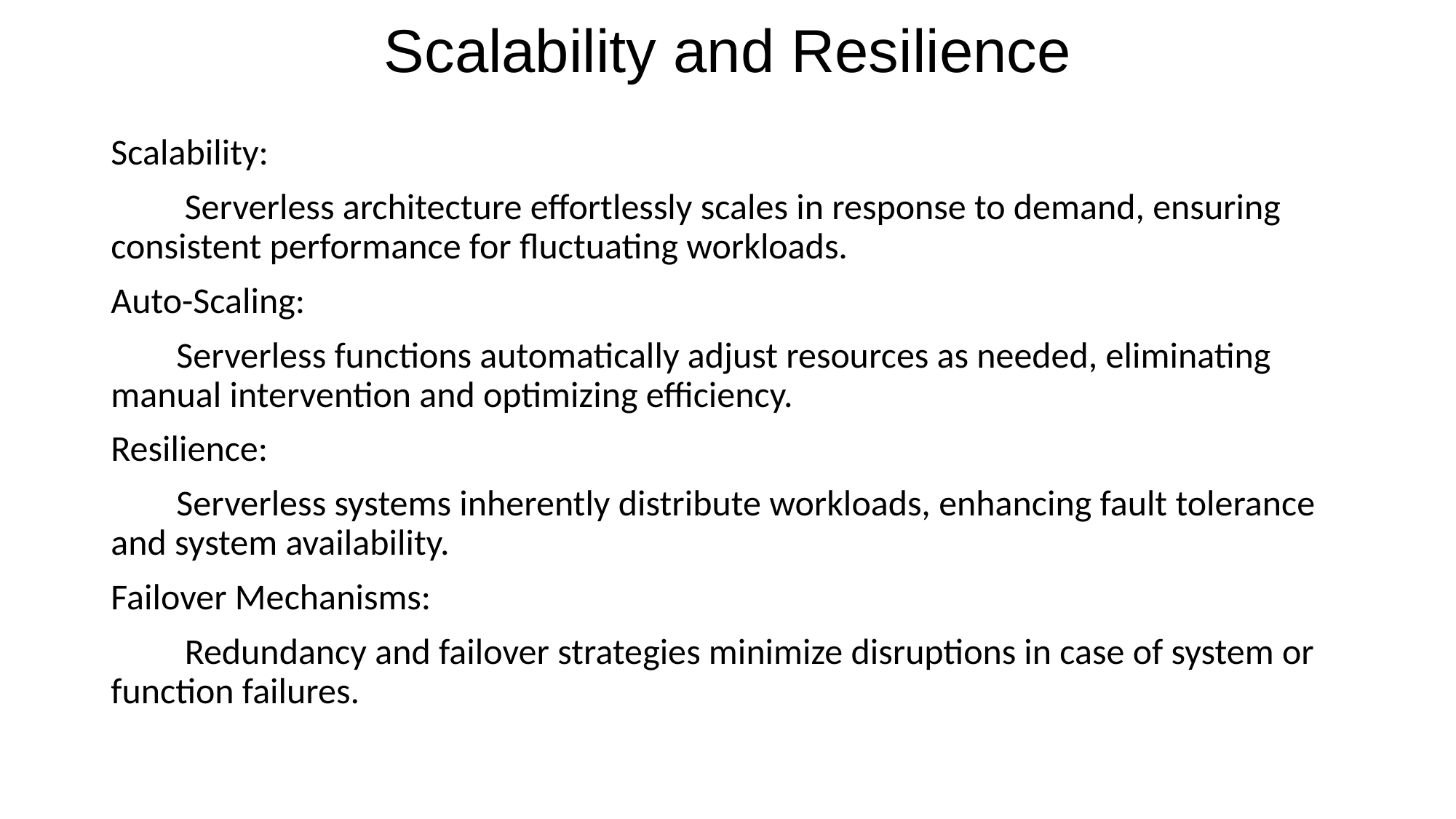

# Scalability and Resilience
Scalability:
         Serverless architecture effortlessly scales in response to demand, ensuring consistent performance for fluctuating workloads.
Auto-Scaling:
        Serverless functions automatically adjust resources as needed, eliminating manual intervention and optimizing efficiency.
Resilience:
        Serverless systems inherently distribute workloads, enhancing fault tolerance and system availability.
Failover Mechanisms:
         Redundancy and failover strategies minimize disruptions in case of system or function failures.